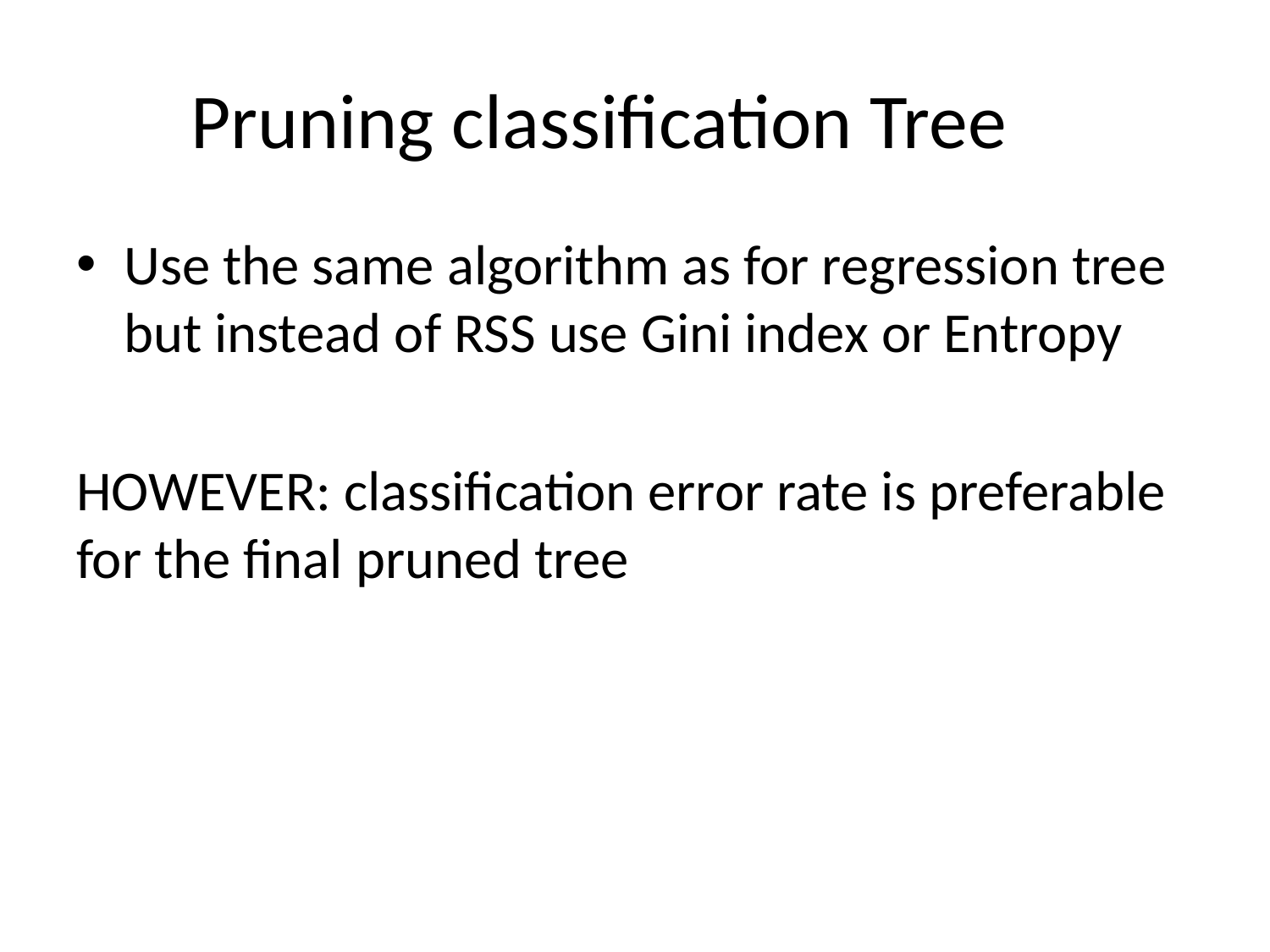

# Pruning classification Tree
Use the same algorithm as for regression tree but instead of RSS use Gini index or Entropy

HOWEVER: classification error rate is preferable for the final pruned tree